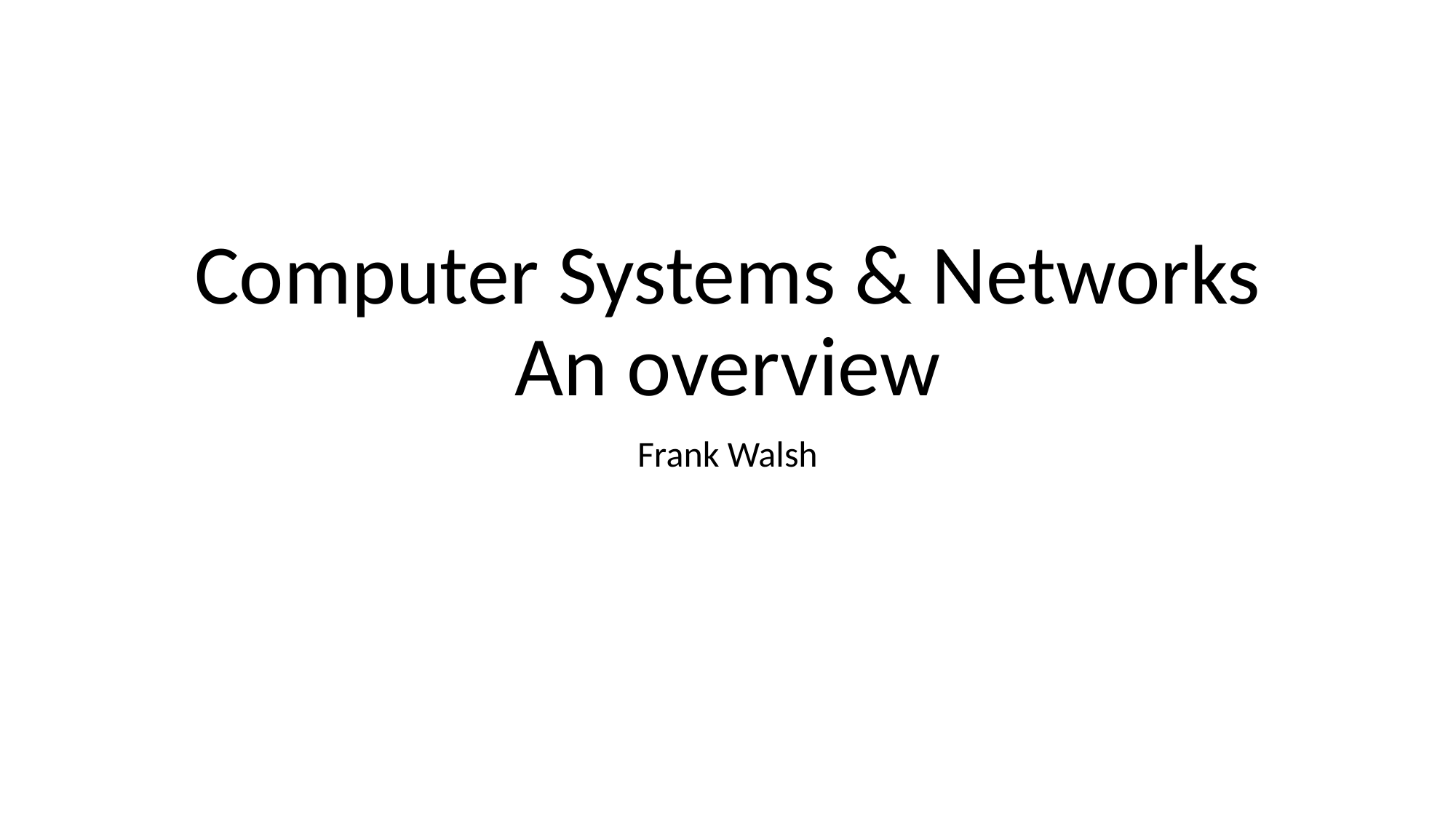

# Computer Systems & Networks An overview
Frank Walsh